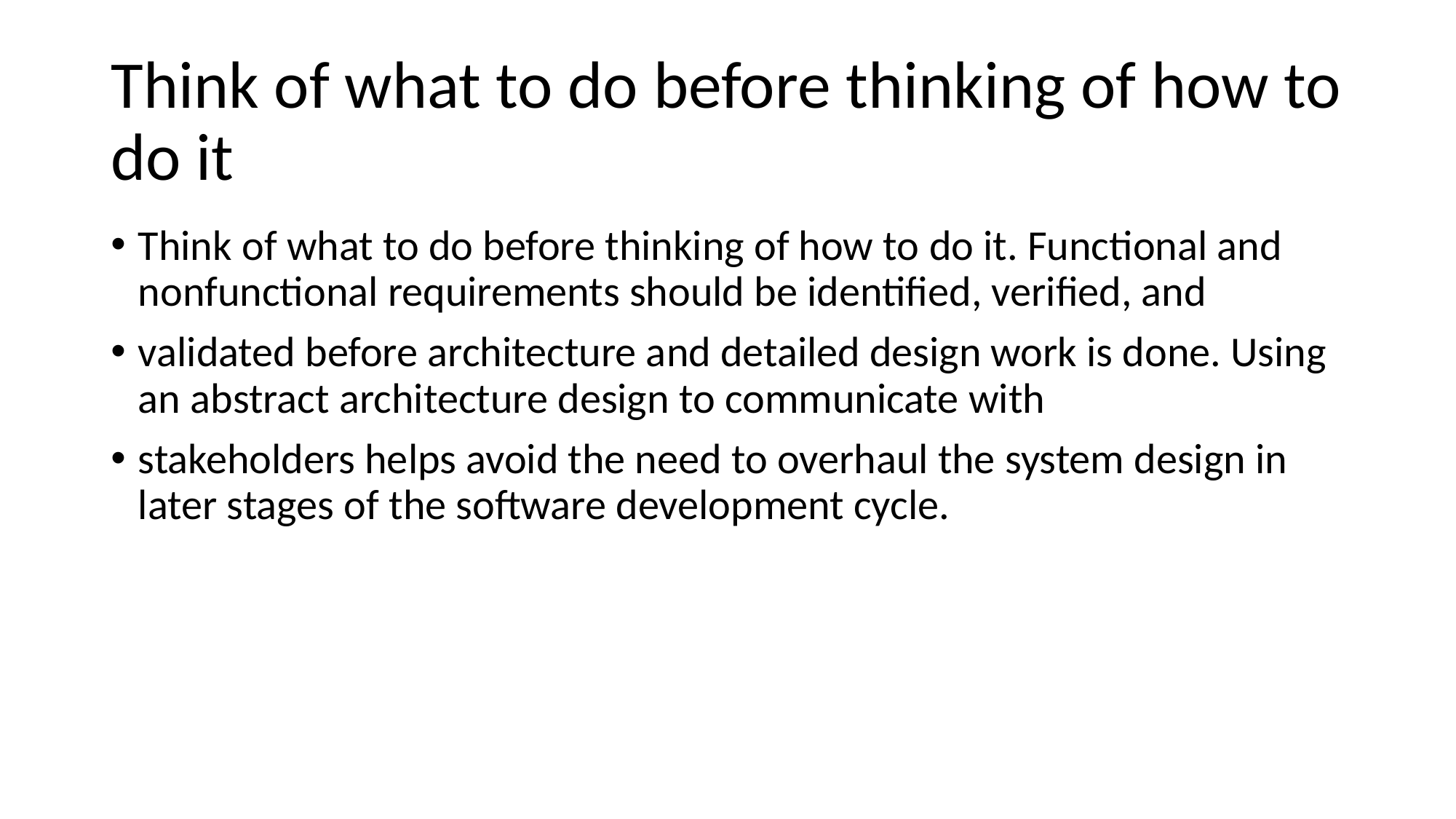

# Think of what to do before thinking of how to do it
Think of what to do before thinking of how to do it. Functional and nonfunctional requirements should be identified, verified, and
validated before architecture and detailed design work is done. Using an abstract architecture design to communicate with
stakeholders helps avoid the need to overhaul the system design in later stages of the software development cycle.